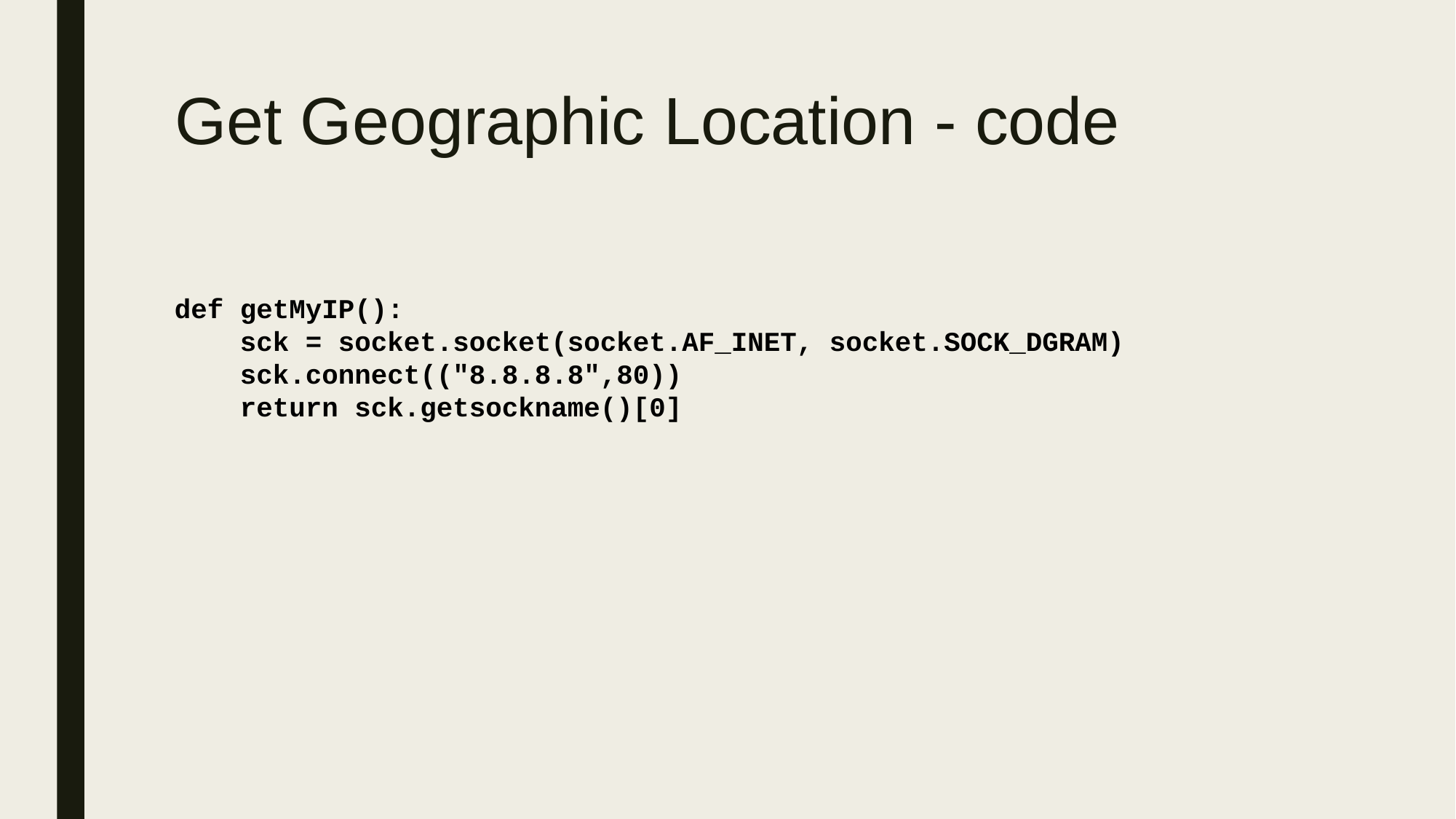

# Get Geographic Location - code
def getMyIP():
    sck = socket.socket(socket.AF_INET, socket.SOCK_DGRAM)
    sck.connect(("8.8.8.8",80))
    return sck.getsockname()[0]